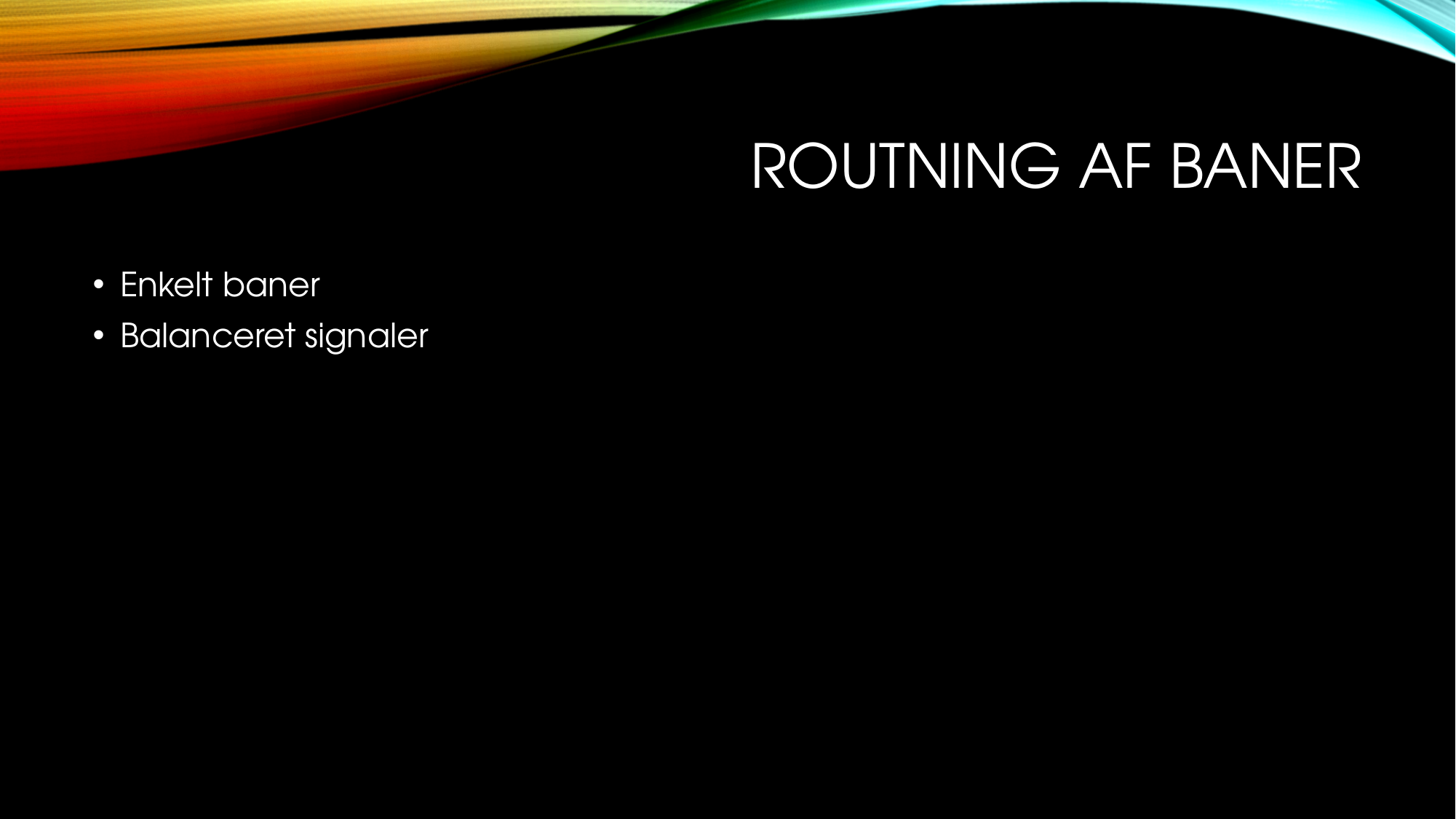

# Routning af baner
Enkelt baner
Balanceret signaler